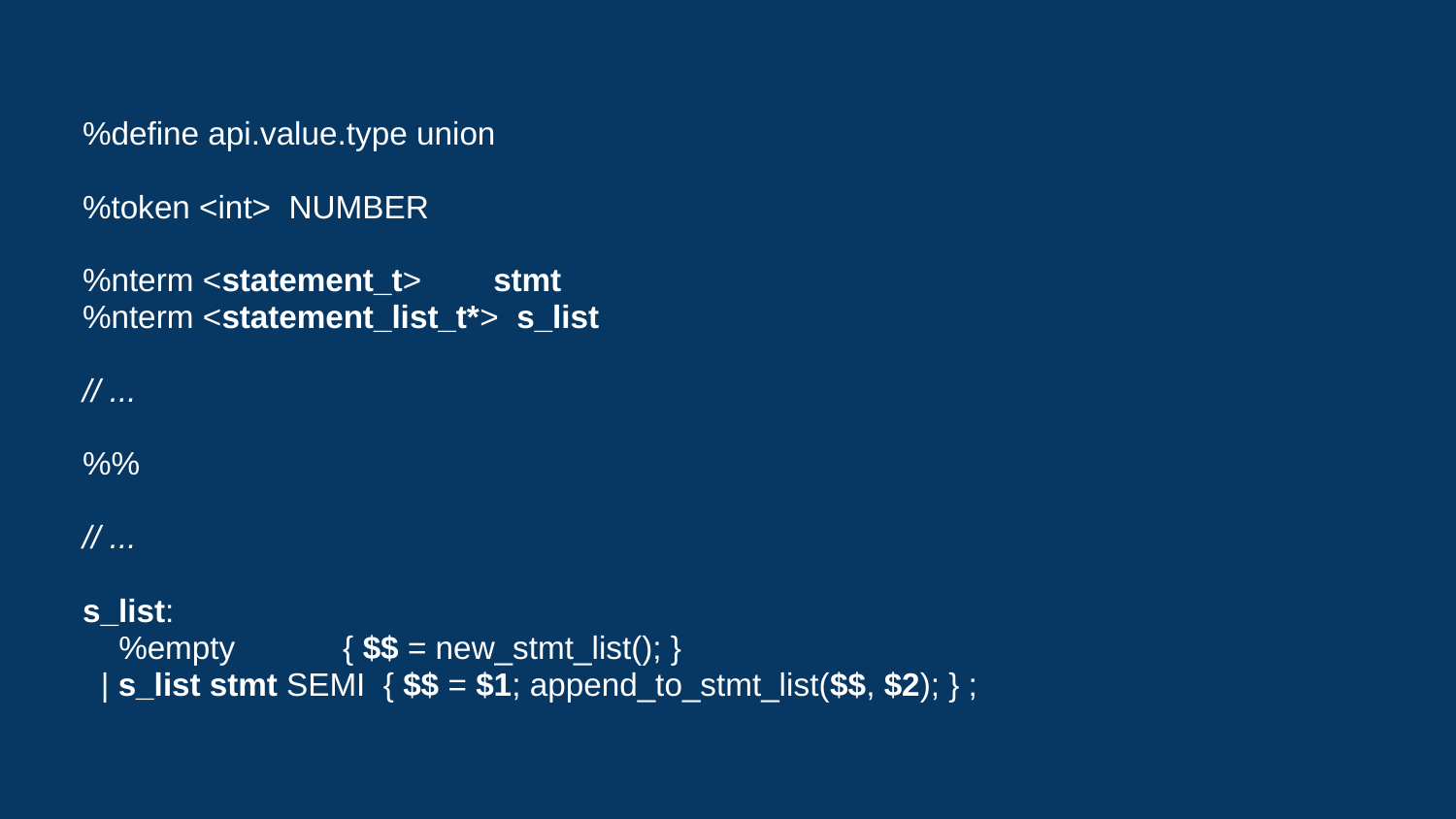

%define api.value.type union

%token <int>  NUMBER

%nterm <statement_t>        stmt
%nterm <statement_list_t*>  s_list

// ...

%%

// ...

s_list:
    %empty            { $$ = new_stmt_list(); }
  | s_list stmt SEMI  { $$ = $1; append_to_stmt_list($$, $2); } ;